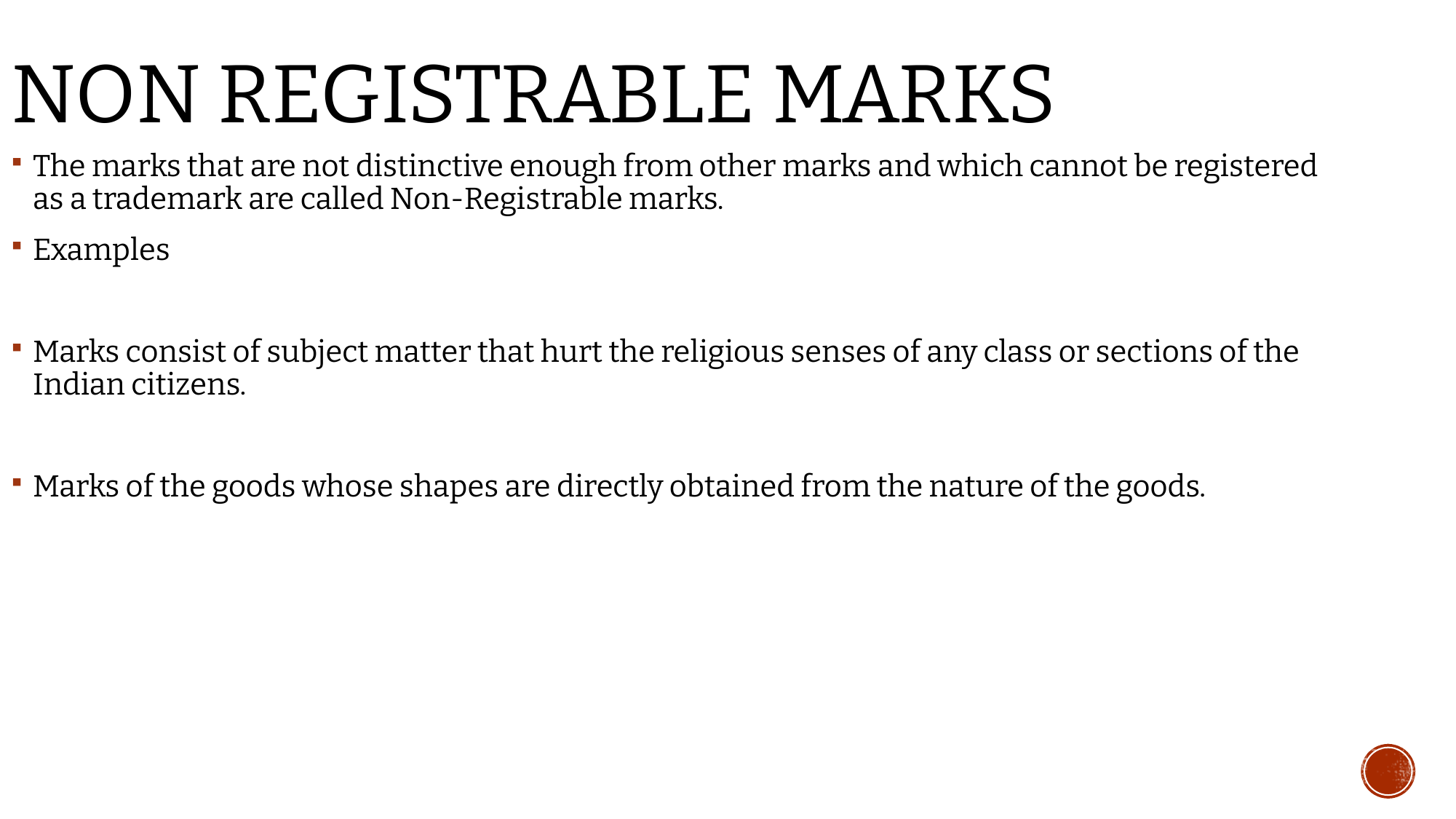

# Non registrable marks
The marks that are not distinctive enough from other marks and which cannot be registered as a trademark are called Non-Registrable marks.
Examples

Marks consist of subject matter that hurt the religious senses of any class or sections of the Indian citizens.

Marks of the goods whose shapes are directly obtained from the nature of the goods.